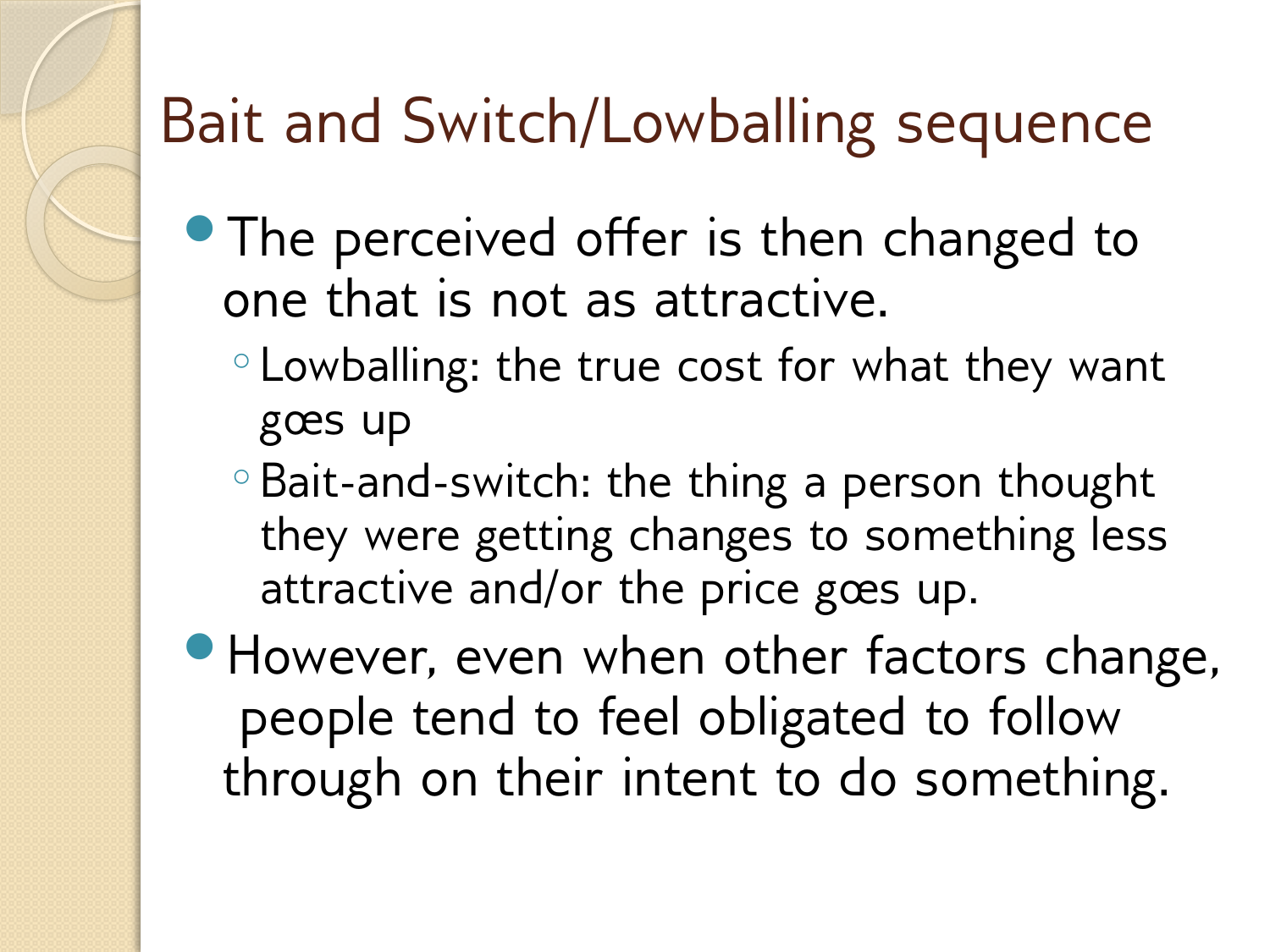

# Bait and Switch/Lowballing sequence
The perceived offer is then changed to one that is not as attractive.
Lowballing: the true cost for what they want goes up
Bait-and-switch: the thing a person thought they were getting changes to something less attractive and/or the price goes up.
However, even when other factors change,  people tend to feel obligated to follow through on their intent to do something.